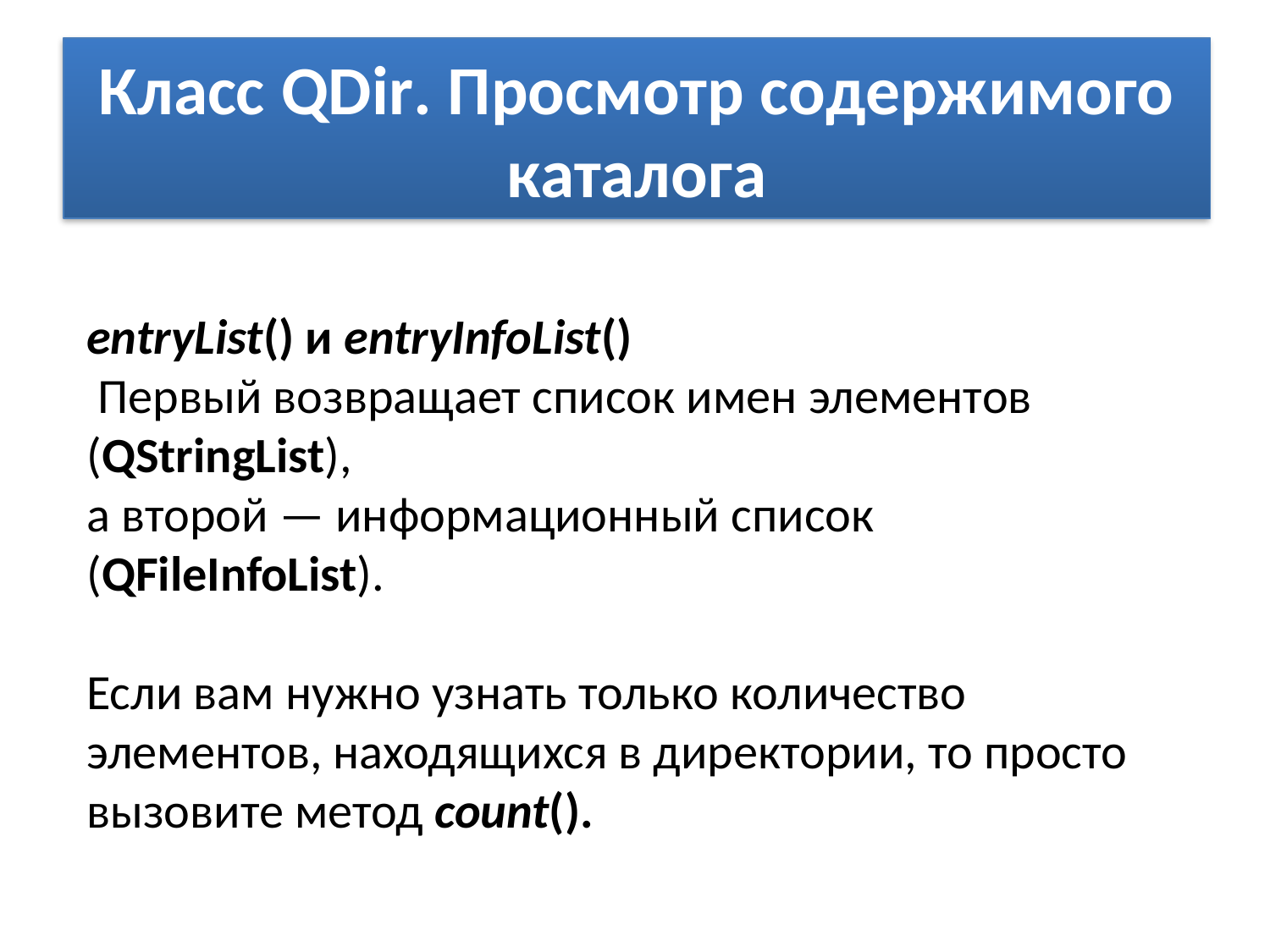

# Класс QDir. Просмотр содержимого каталога
entryList() и entryInfoList()
 Первый возвращает список имен элементов (QStringList),
а второй — информационный список (QFileInfoList).

Если вам нужно узнать только количество элементов, находящихся в директории, то просто вызовите метод count().